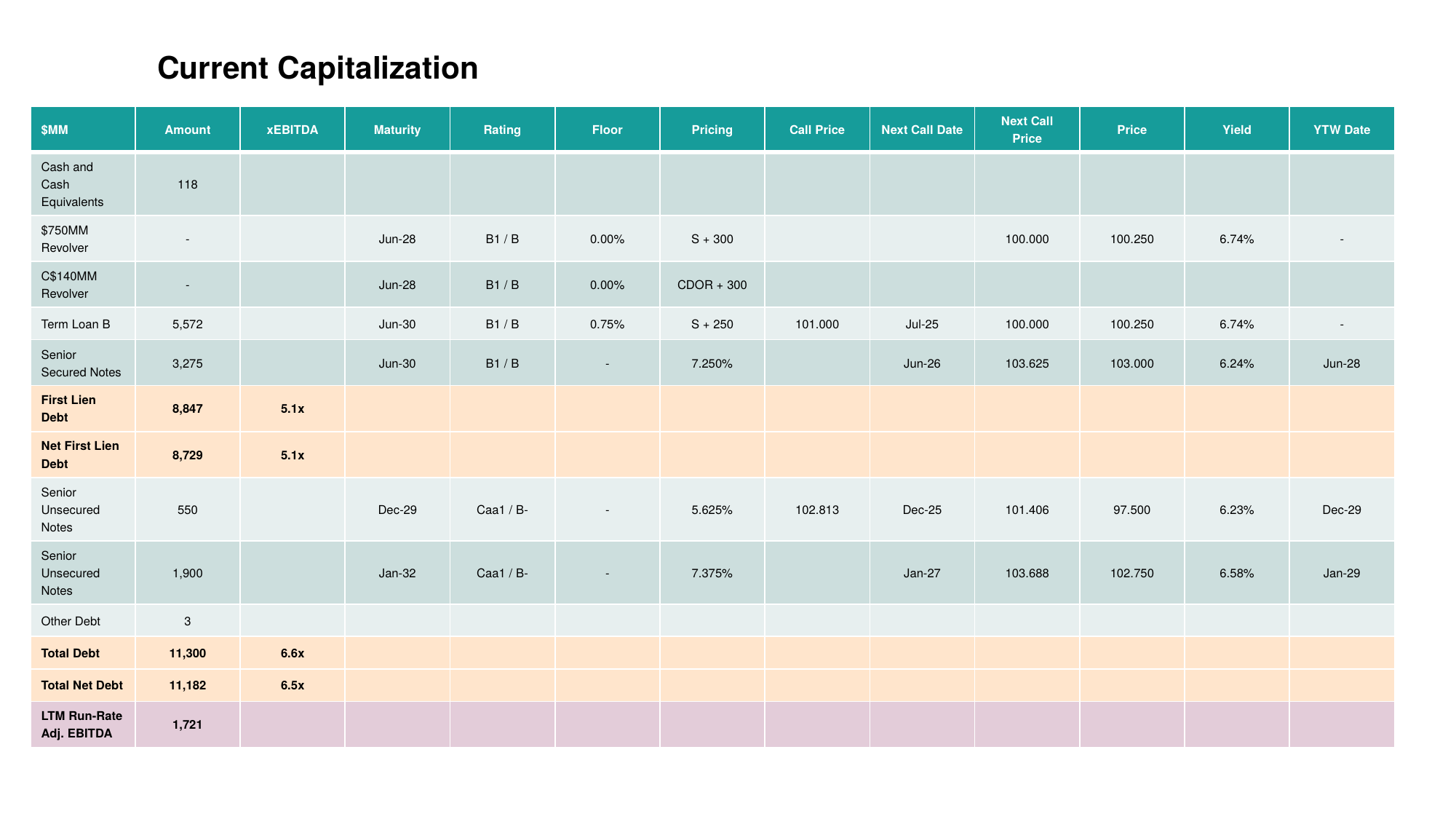

# Current Capitalization
| $MM | Amount | xEBITDA | Maturity | Rating | Floor | Pricing | Call Price | Next Call Date | Next Call Price | Price | Yield | YTW Date |
| --- | --- | --- | --- | --- | --- | --- | --- | --- | --- | --- | --- | --- |
| Cash and Cash Equivalents | 118 |  |  |  |  |  |  |  |  |  |  |  |
| $750MM Revolver | - |  | Jun-28 | B1 / B | 0.00% | S + 300 |  |  | 100.000 | 100.250 | 6.74% | - |
| C$140MM Revolver | - |  | Jun-28 | B1 / B | 0.00% | CDOR + 300 |  |  |  |  |  |  |
| Term Loan B | 5,572 |  | Jun-30 | B1 / B | 0.75% | S + 250 | 101.000 | Jul-25 | 100.000 | 100.250 | 6.74% | - |
| Senior Secured Notes | 3,275 |  | Jun-30 | B1 / B | - | 7.250% |  | Jun-26 | 103.625 | 103.000 | 6.24% | Jun-28 |
| First Lien Debt | 8,847 | 5.1x |  |  |  |  |  |  |  |  |  |  |
| Net First Lien Debt | 8,729 | 5.1x |  |  |  |  |  |  |  |  |  |  |
| Senior Unsecured Notes | 550 |  | Dec-29 | Caa1 / B- | - | 5.625% | 102.813 | Dec-25 | 101.406 | 97.500 | 6.23% | Dec-29 |
| Senior Unsecured Notes | 1,900 |  | Jan-32 | Caa1 / B- | - | 7.375% |  | Jan-27 | 103.688 | 102.750 | 6.58% | Jan-29 |
| Other Debt | 3 |  |  |  |  |  |  |  |  |  |  |  |
| Total Debt | 11,300 | 6.6x |  |  |  |  |  |  |  |  |  |  |
| Total Net Debt | 11,182 | 6.5x |  |  |  |  |  |  |  |  |  |  |
| LTM Run-Rate Adj. EBITDA | 1,721 |  |  |  |  |  |  |  |  |  |  |  |